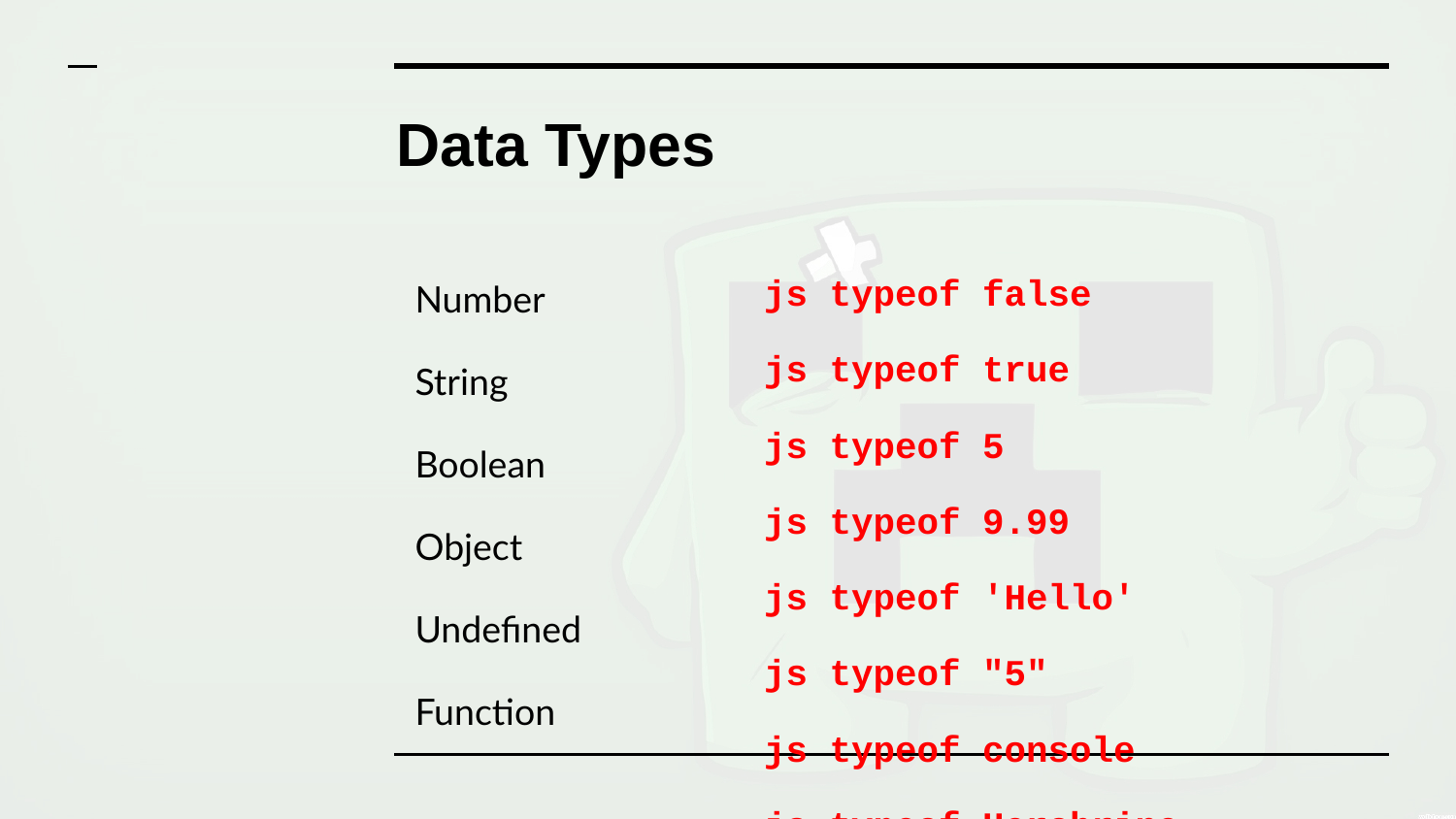

# Data Types
Number
String
Boolean
Object
Undefined
Function

js typeof false
js typeof true
js typeof 5
js typeof 9.99
js typeof 'Hello'
js typeof "5"
js typeof console
js typeof Herobrine
js typeof parseInt